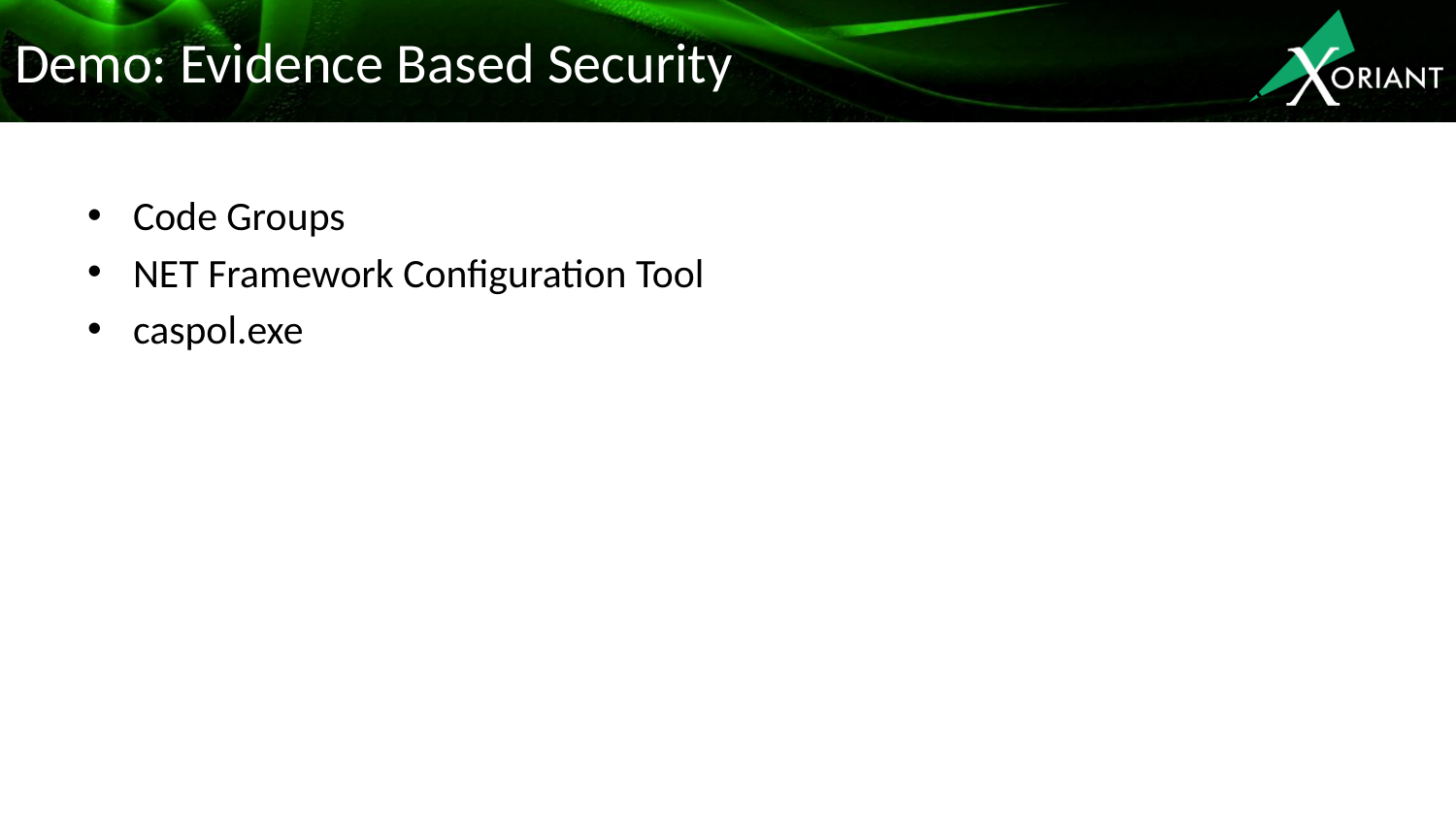

# Demo: Evidence Based Security
Code Groups
NET Framework Configuration Tool
caspol.exe